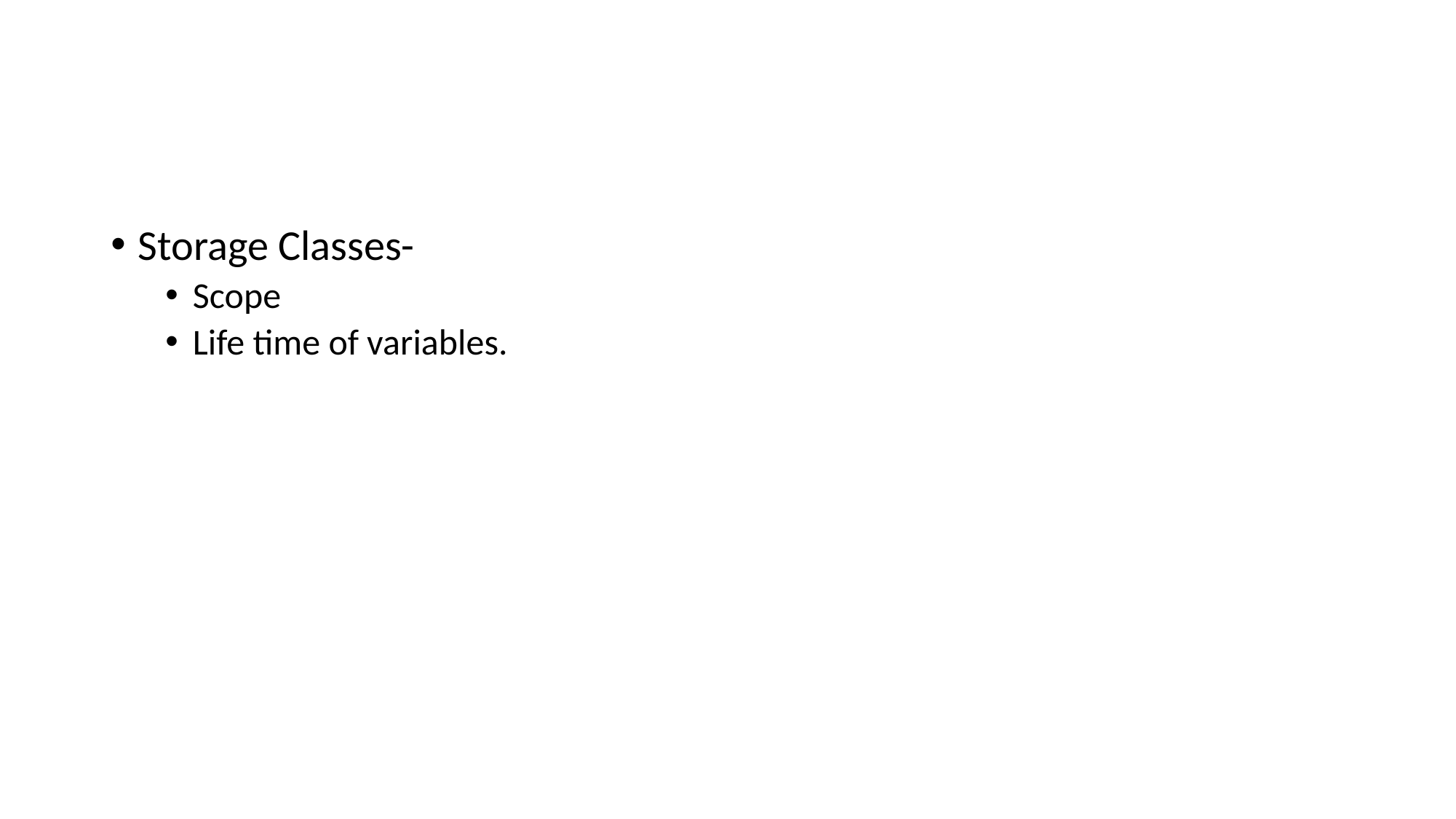

#
Storage Classes-
Scope
Life time of variables.